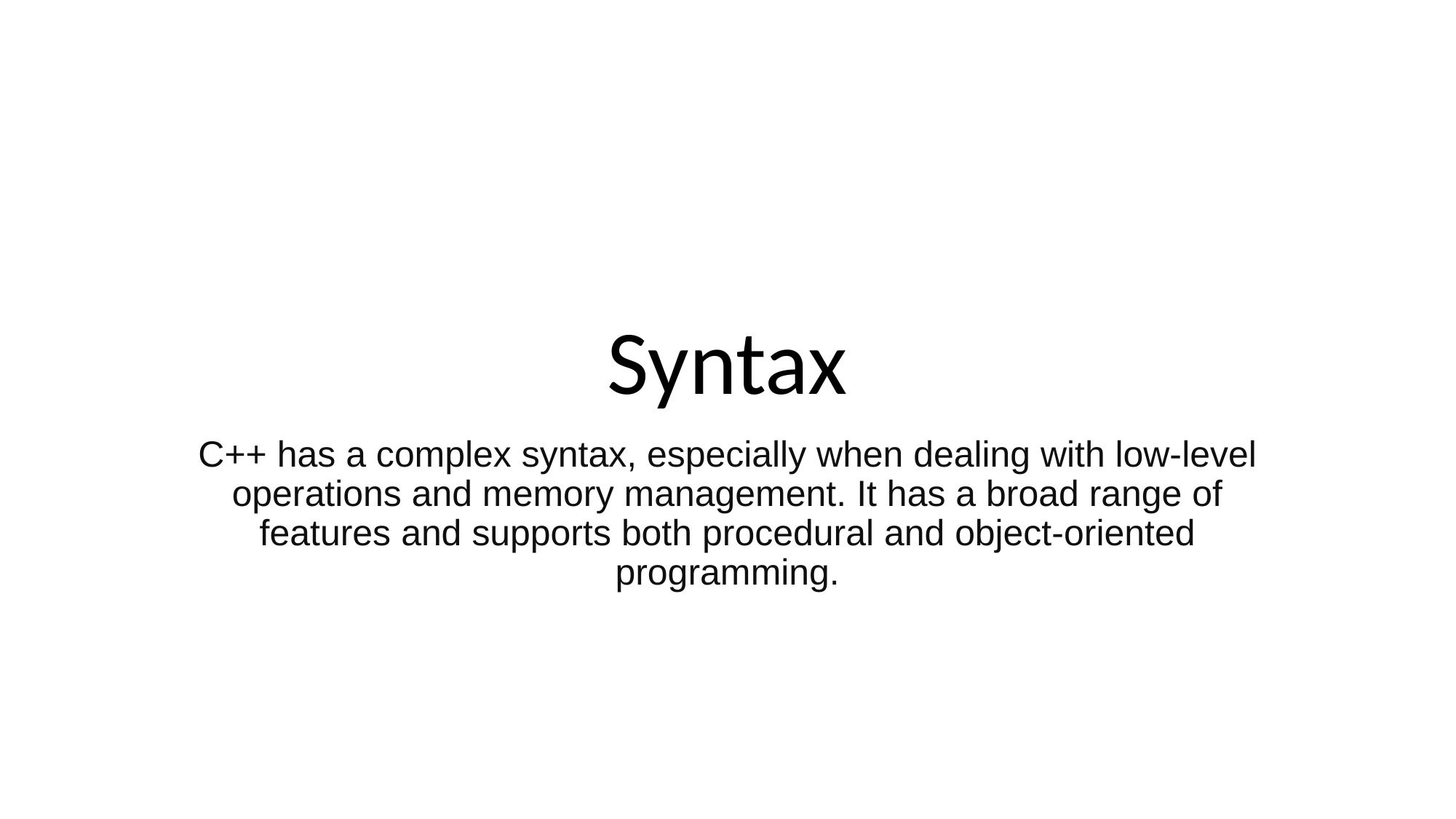

# Syntax
C++ has a complex syntax, especially when dealing with low-level operations and memory management. It has a broad range of features and supports both procedural and object-oriented programming.